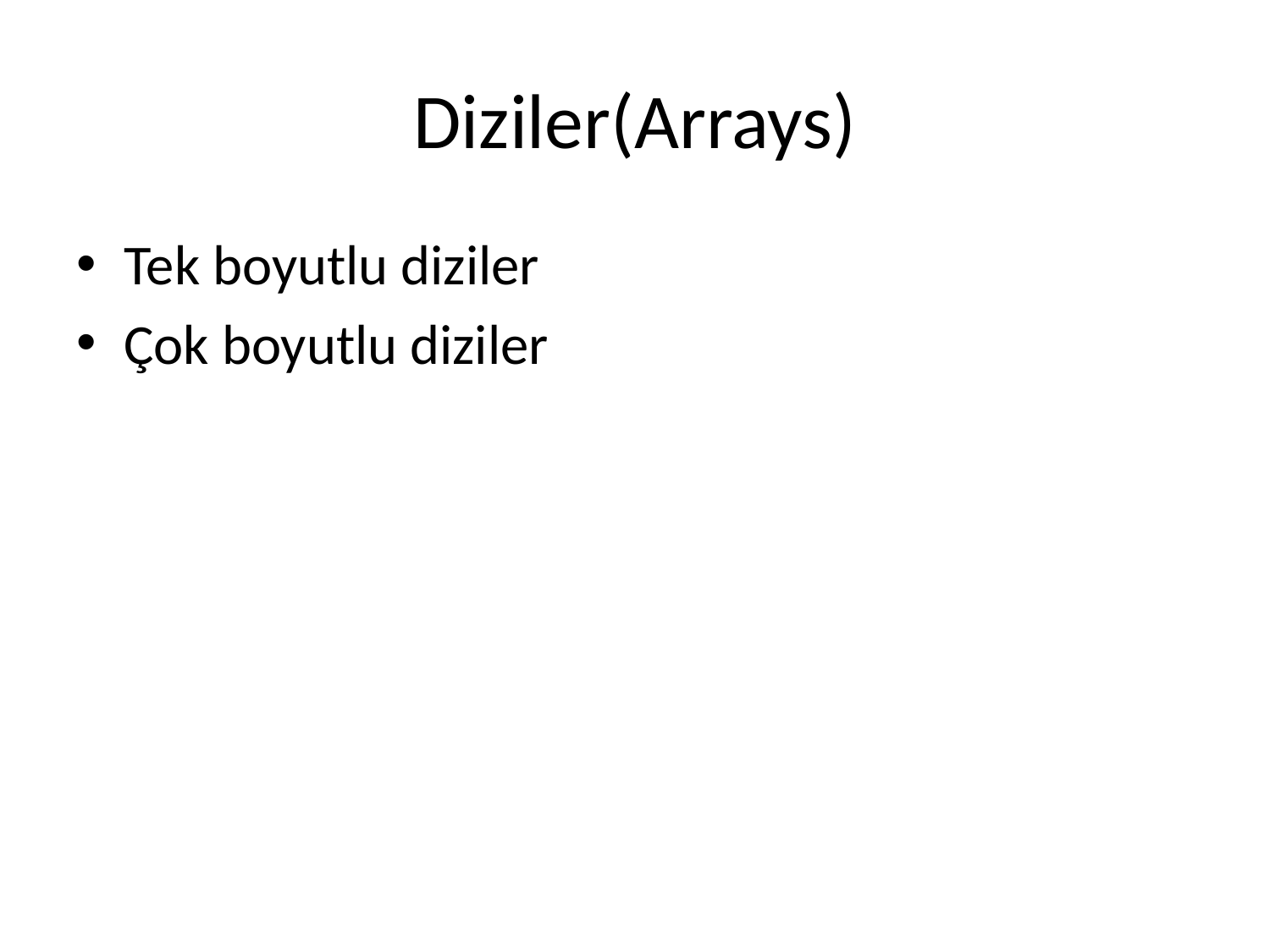

# Diziler(Arrays)
Tek boyutlu diziler
Çok boyutlu diziler